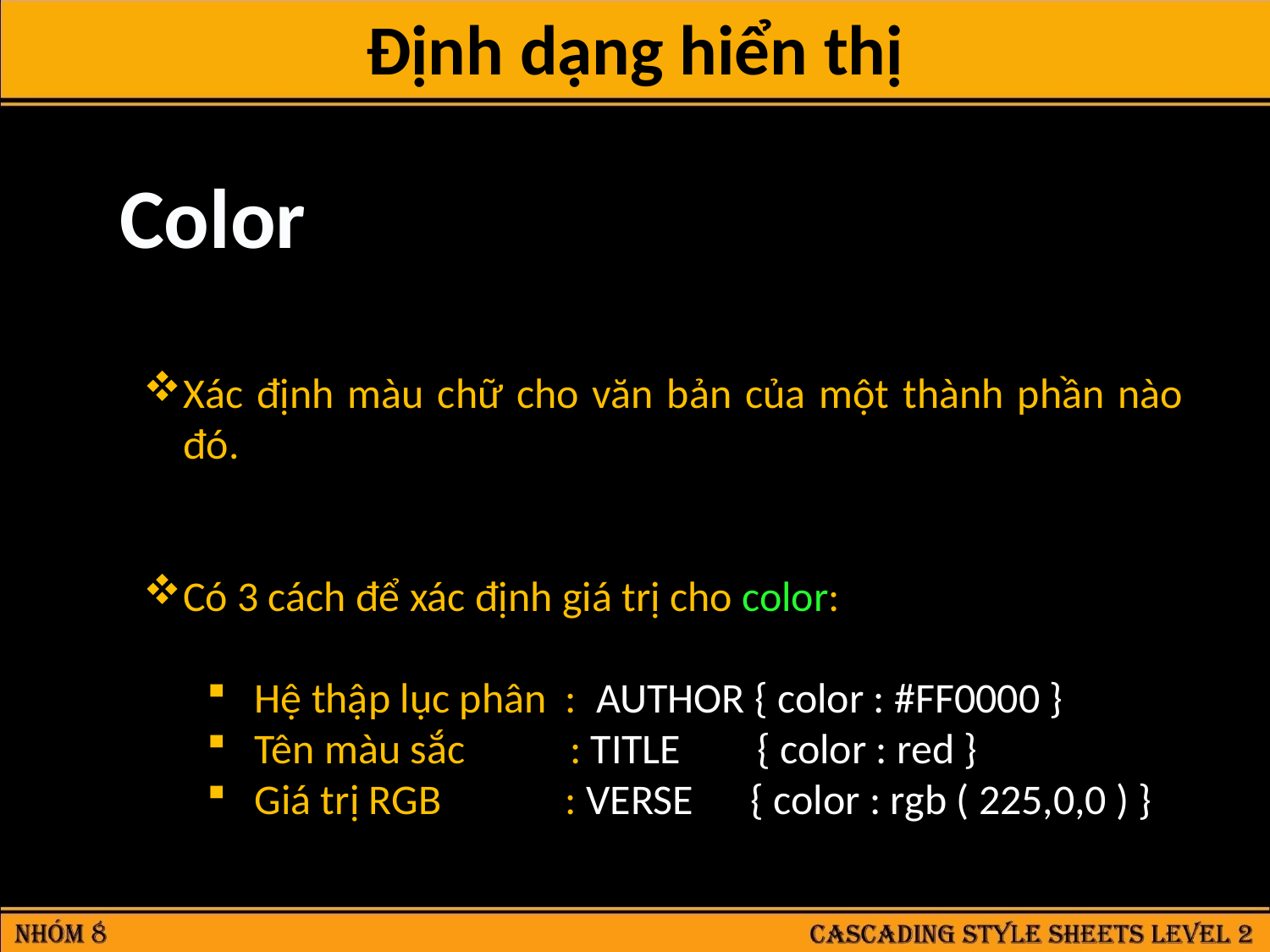

Định dạng hiển thị
Color
Xác định màu chữ cho văn bản của một thành phần nào đó.

Có 3 cách để xác định giá trị cho color:

Hệ thập lục phân  :  AUTHOR { color : #FF0000 }
Tên màu sắc           : TITLE        { color : red }
Giá trị RGB             : VERSE      { color : rgb ( 225,0,0 ) }